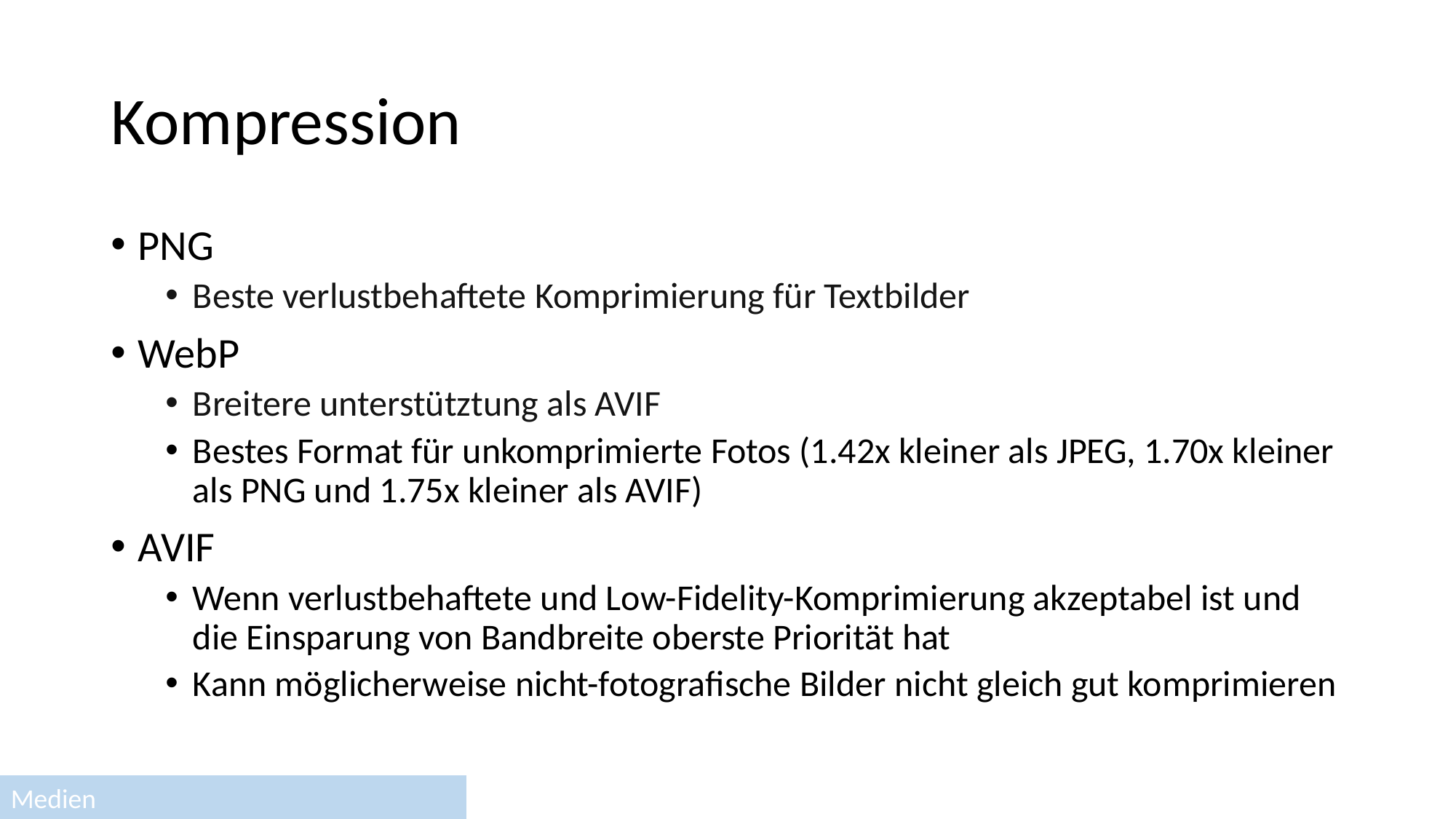

# Kompression
PNG
Beste verlustbehaftete Komprimierung für Textbilder
WebP
Breitere unterstütztung als AVIF
Bestes Format für unkomprimierte Fotos (1.42x kleiner als JPEG, 1.70x kleiner als PNG und 1.75x kleiner als AVIF)
AVIF
Wenn verlustbehaftete und Low-Fidelity-Komprimierung akzeptabel ist und die Einsparung von Bandbreite oberste Priorität hat
Kann möglicherweise nicht-fotografische Bilder nicht gleich gut komprimieren
Medien